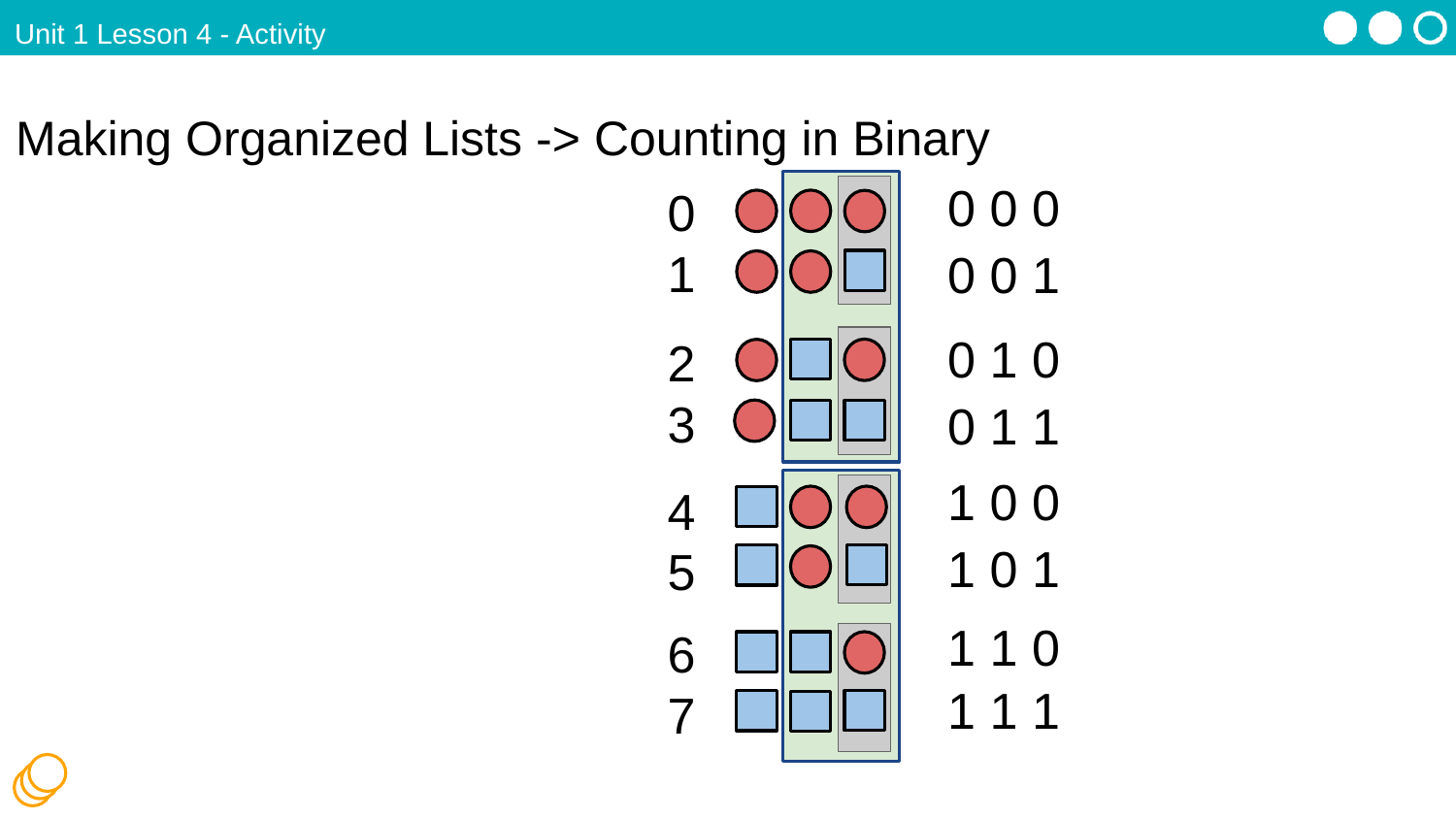

Unit 1 Lesson 4 - Activity
Making Organized Lists -> Counting in Binary
0 0 0
0
1

2
3

4
5

6
7

0 0 1

0 1 0

0 1 1

1 0 0

1 0 1

1 1 0

1 1 1